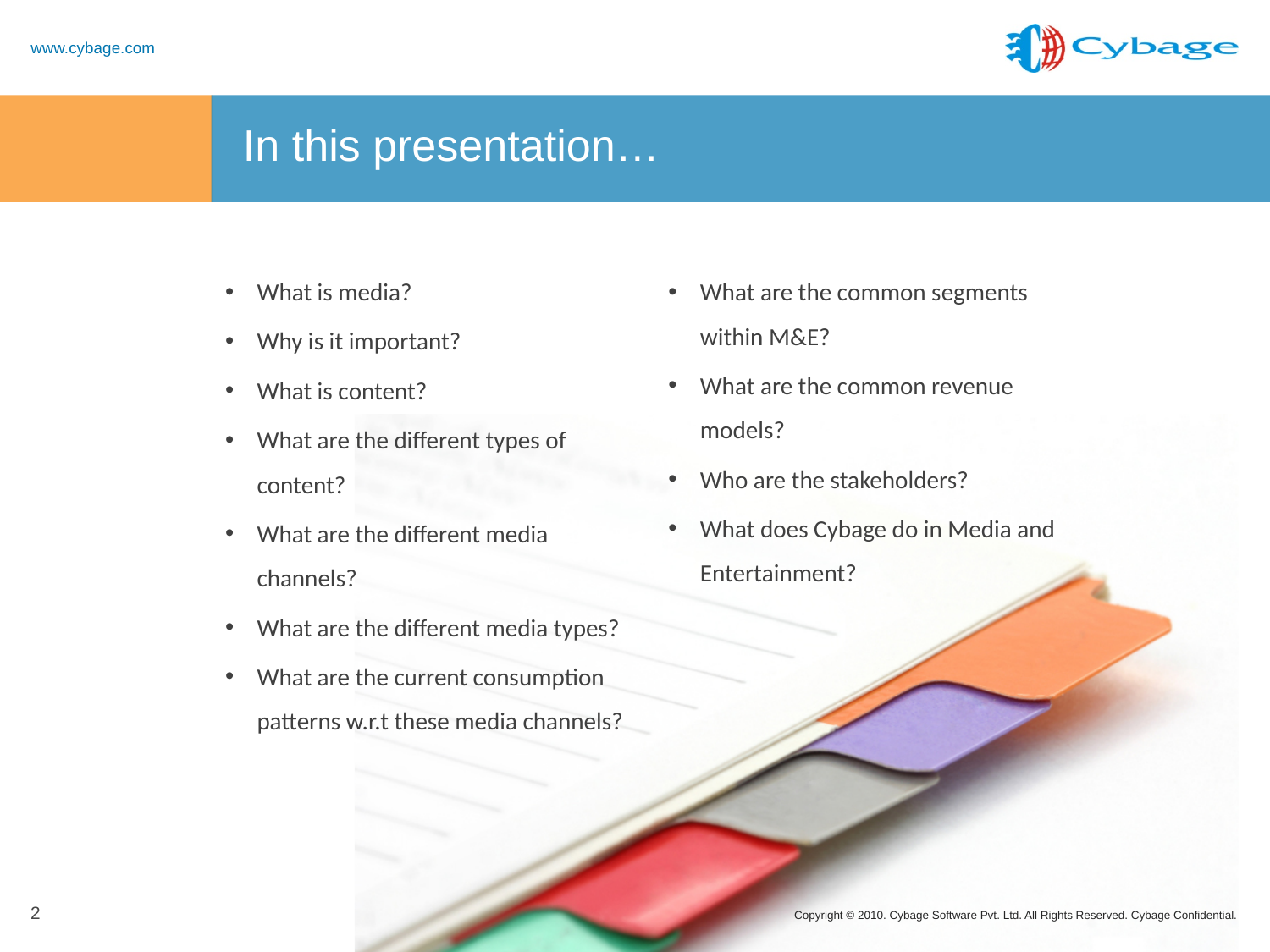

# In this presentation…
What is media?
Why is it important?
What is content?
What are the different types of content?
What are the different media channels?
What are the different media types?
What are the current consumption patterns w.r.t these media channels?
What are the common segments within M&E?
What are the common revenue models?
Who are the stakeholders?
What does Cybage do in Media and Entertainment?

2